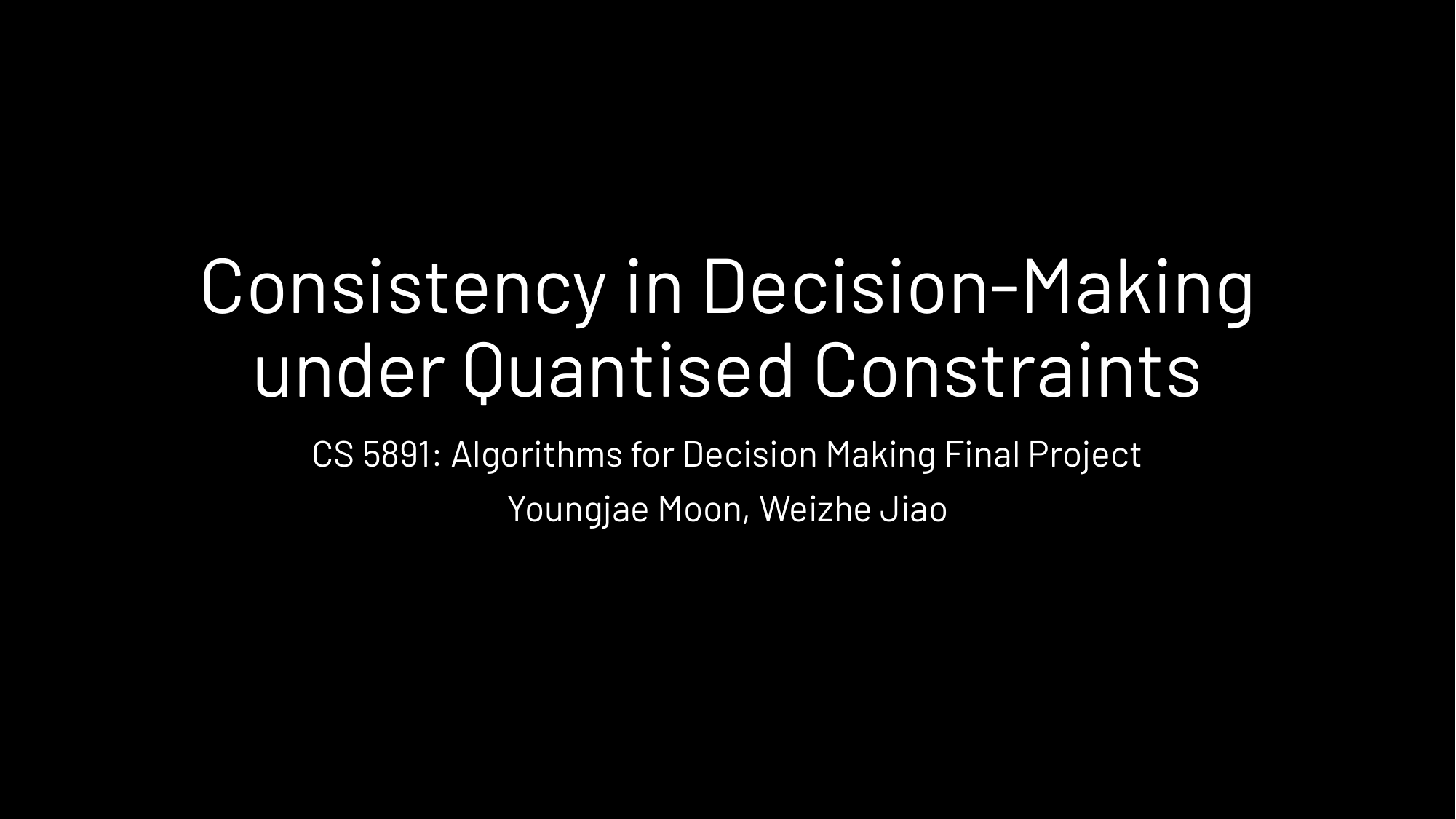

# Consistency in Decision-Making under Quantised Constraints
CS 5891: Algorithms for Decision Making Final Project
Youngjae Moon, Weizhe Jiao